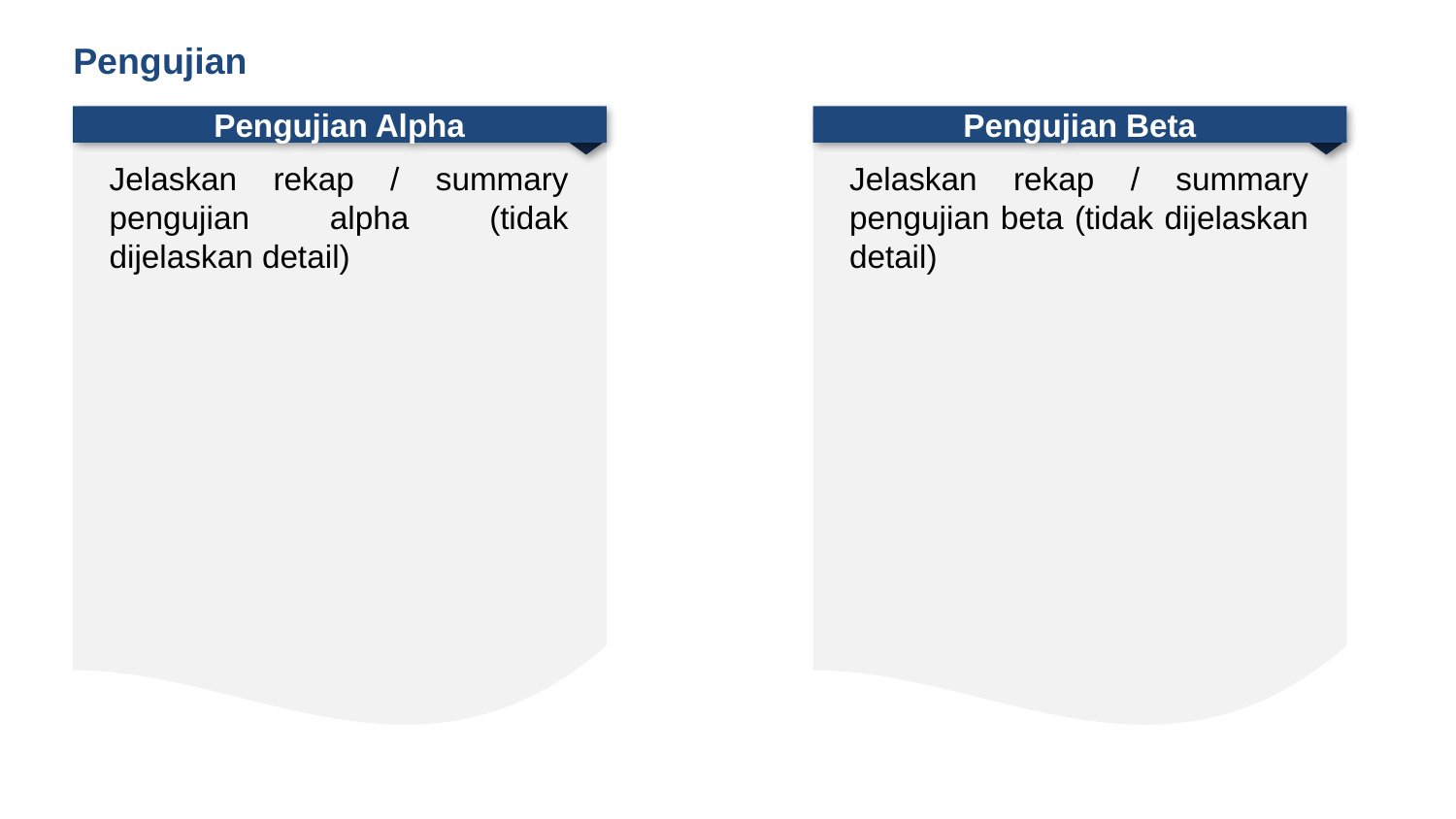

Pengujian
Pengujian Alpha
Pengujian Beta

Jelaskan rekap / summary pengujian alpha (tidak dijelaskan detail)
Jelaskan rekap / summary pengujian beta (tidak dijelaskan detail)